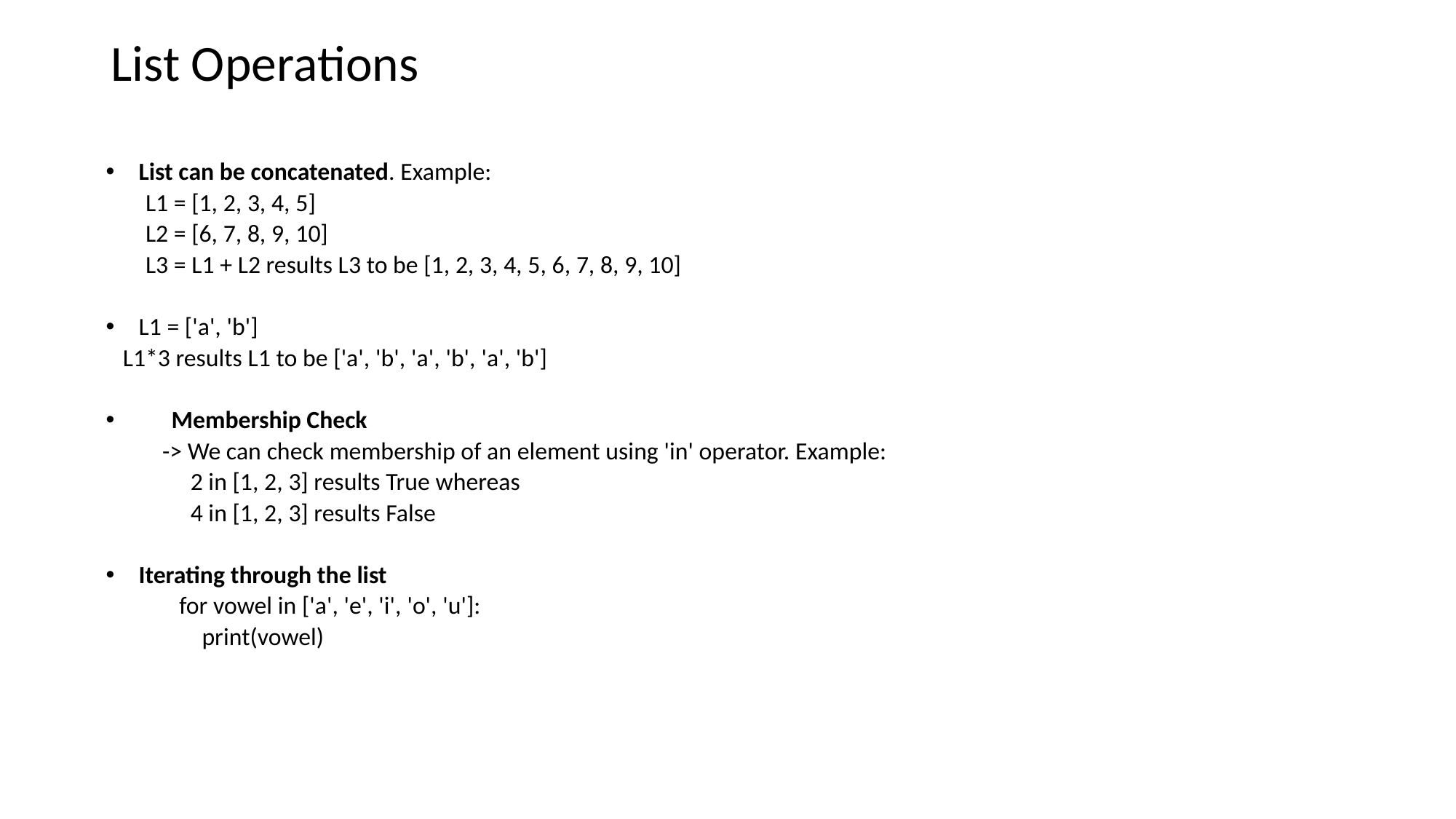

# List Operations
List can be concatenated. Example:
       L1 = [1, 2, 3, 4, 5]
       L2 = [6, 7, 8, 9, 10]
       L3 = L1 + L2 results L3 to be [1, 2, 3, 4, 5, 6, 7, 8, 9, 10]

L1 = ['a', 'b']
   L1*3 results L1 to be ['a', 'b', 'a', 'b', 'a', 'b']

Membership Check
          -> We can check membership of an element using 'in' operator. Example:
               2 in [1, 2, 3] results True whereas
               4 in [1, 2, 3] results False

Iterating through the list
             for vowel in ['a', 'e', 'i', 'o', 'u']:
                 print(vowel)